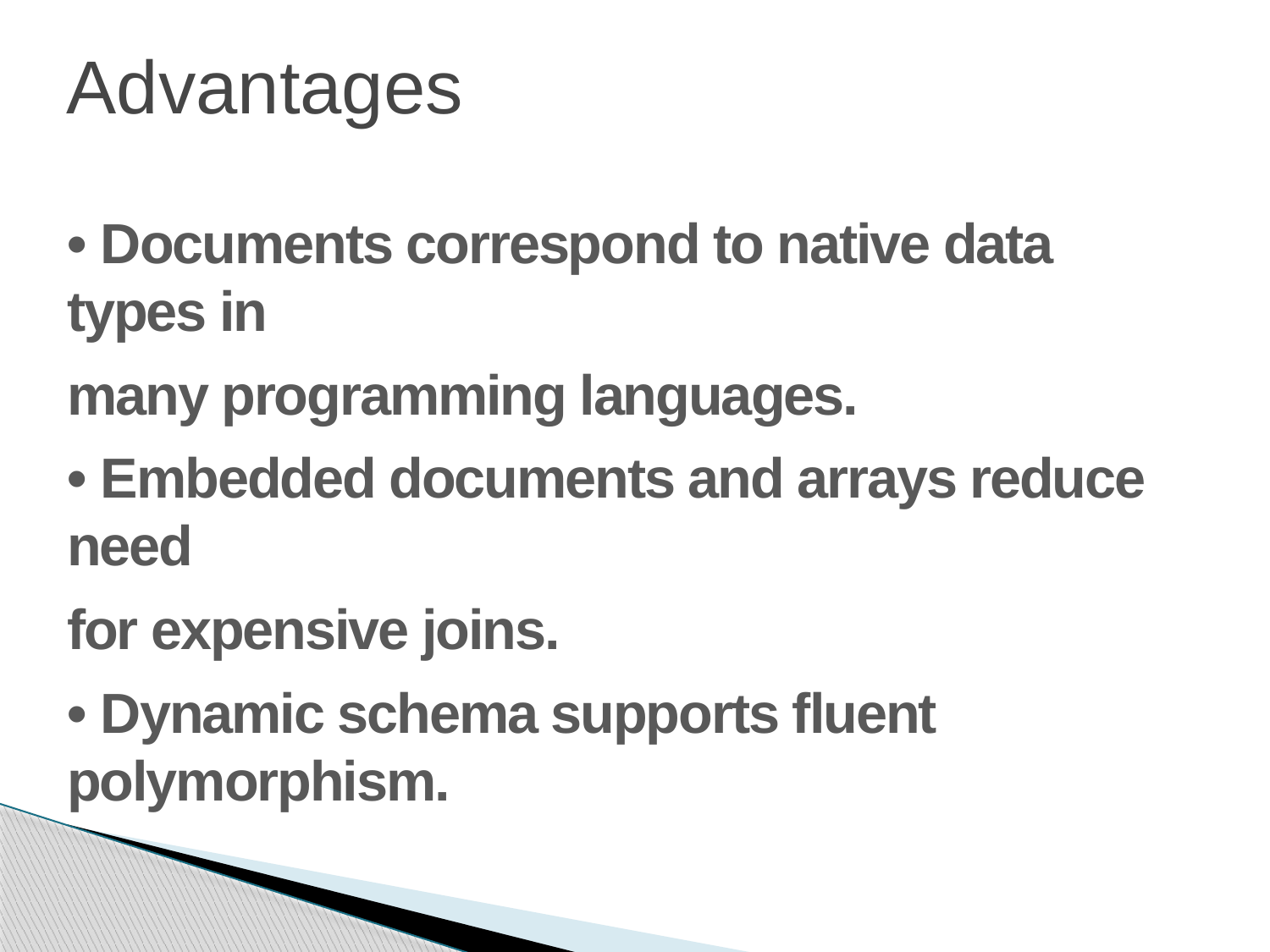

# Advantages
• Documents correspond to native data types in
many programming languages.
• Embedded documents and arrays reduce need
for expensive joins.
• Dynamic schema supports fluent polymorphism.